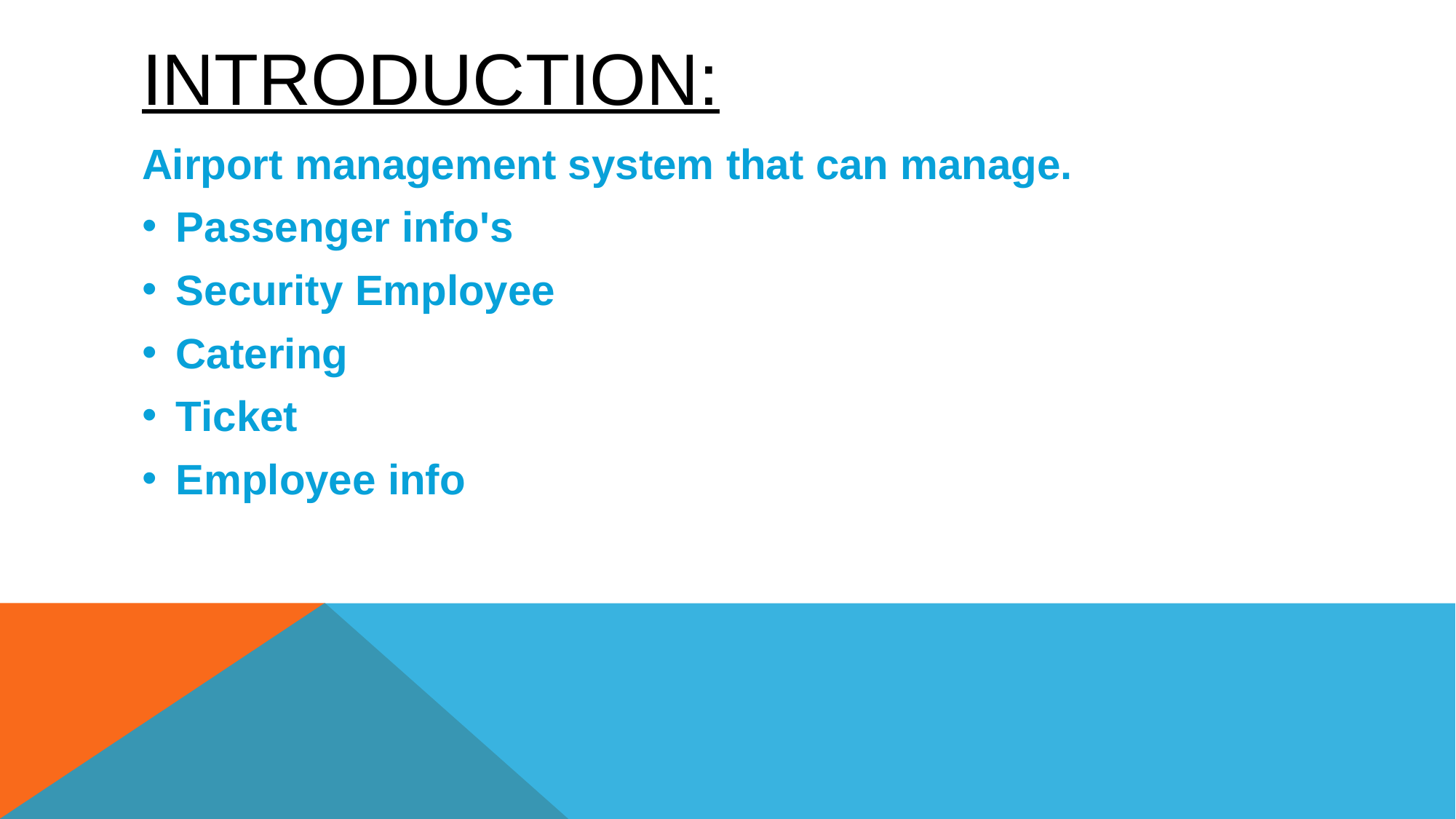

# Introduction:
Airport management system that can manage.
Passenger info's
Security Employee
Catering
Ticket
Employee info